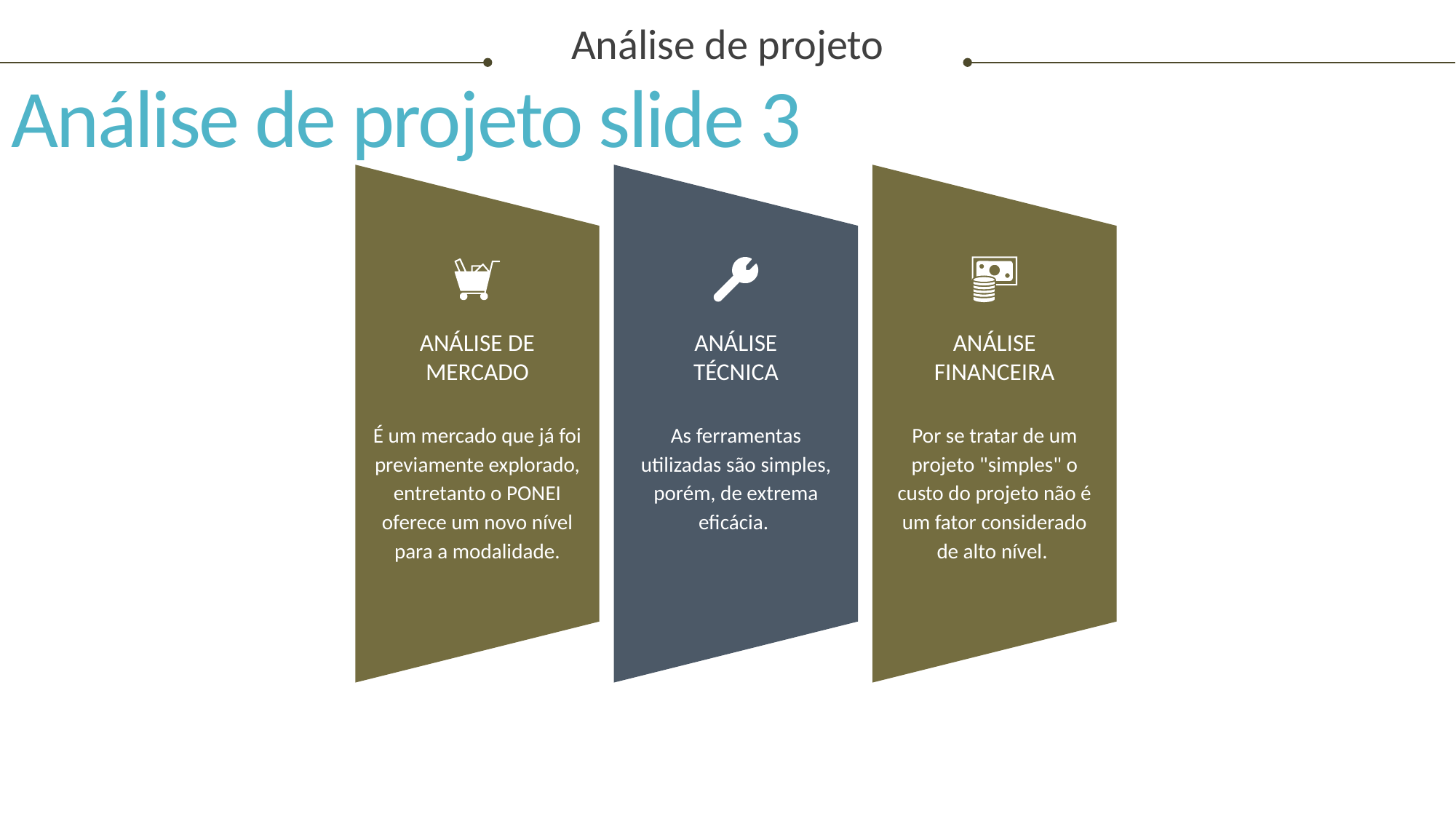

Análise de projeto
Análise de projeto slide 3

ANÁLISE ECOLÓGICA

ANÁLISE DE MERCADO
ANÁLISE TÉCNICA
ANÁLISE FINANCEIRA
ANÁLISE ECONÔMICA
É um mercado que já foi previamente explorado, entretanto o PONEI oferece um novo nível para a modalidade.
As ferramentas utilizadas são simples, porém, de extrema eficácia.
Por se tratar de um projeto "simples" o custo do projeto não é um fator considerado de alto nível.